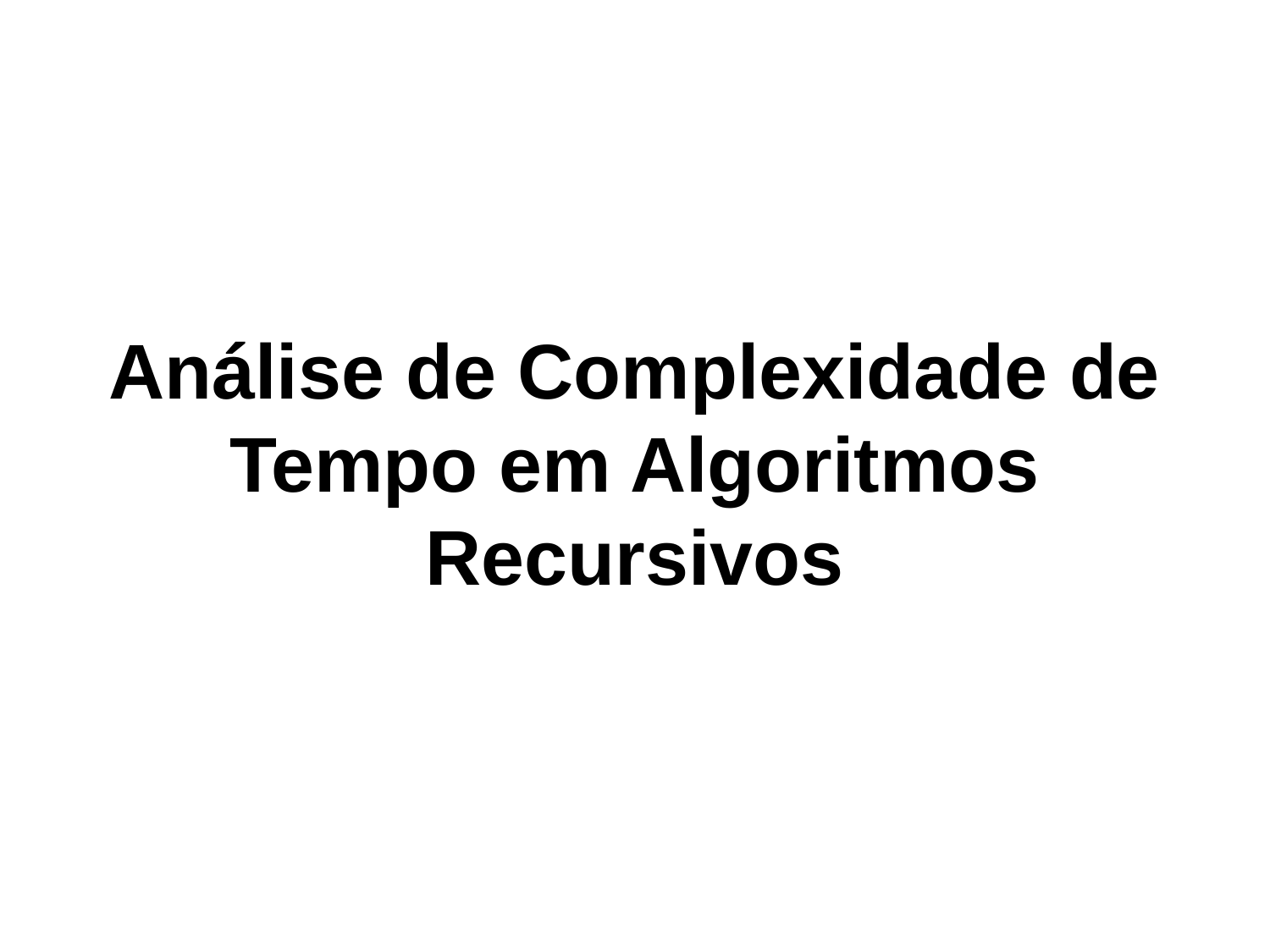

# Análise de Complexidade de Tempo em Algoritmos Recursivos